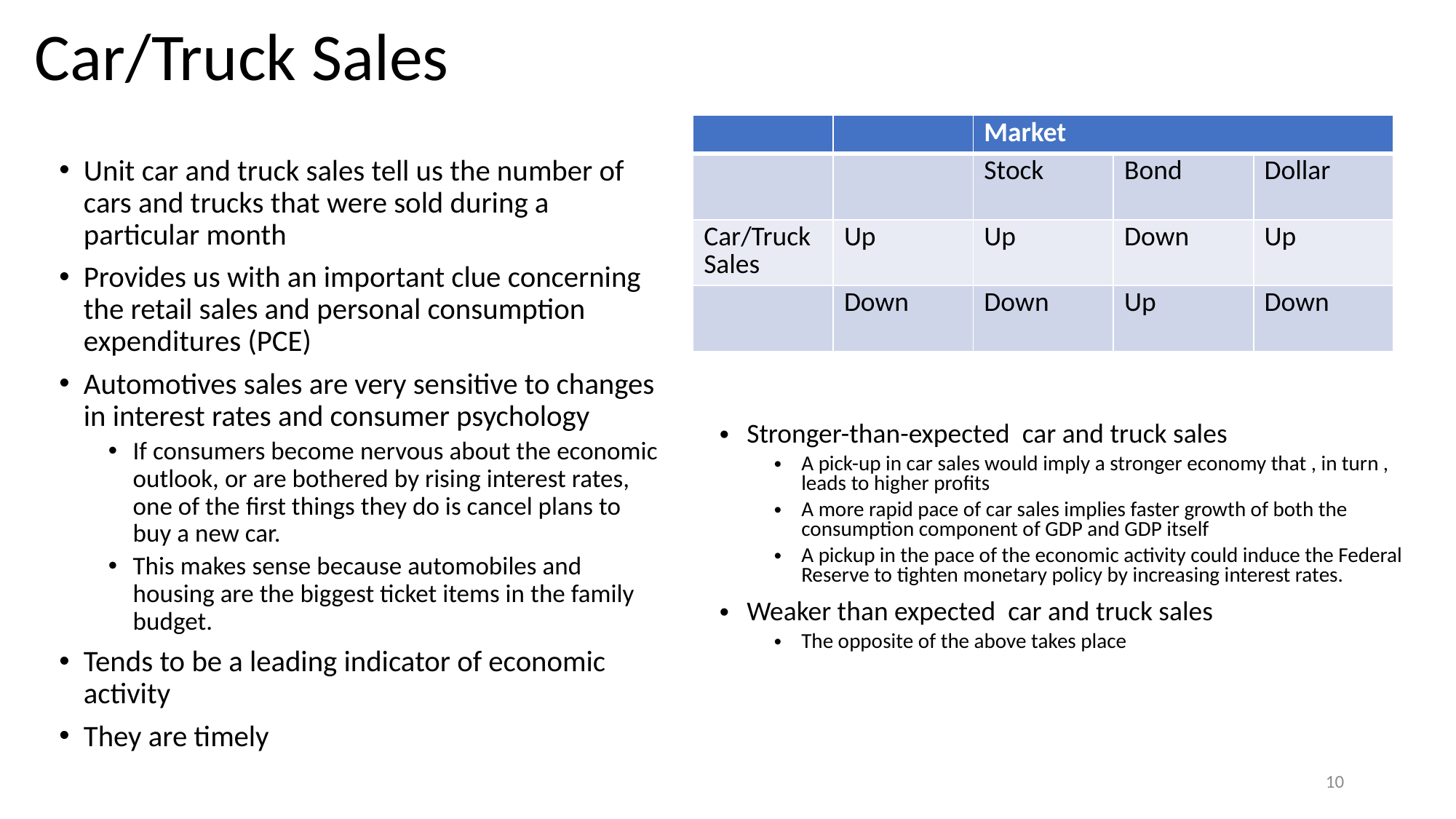

# Car/Truck Sales
|  |  | Market |  |  |
| --- | --- | --- | --- | --- |
|  |  | Stock | Bond | Dollar |
| Car/Truck Sales | Up | Up | Down | Up |
|  | Down | Down | Up | Down |
Unit car and truck sales tell us the number of cars and trucks that were sold during a particular month
Provides us with an important clue concerning the retail sales and personal consumption expenditures (PCE)
Automotives sales are very sensitive to changes in interest rates and consumer psychology
If consumers become nervous about the economic outlook, or are bothered by rising interest rates, one of the first things they do is cancel plans to buy a new car.
This makes sense because automobiles and housing are the biggest ticket items in the family budget.
Tends to be a leading indicator of economic activity
They are timely
Stronger-than-expected  car and truck sales
A pick-up in car sales would imply a stronger economy that , in turn , leads to higher profits
A more rapid pace of car sales implies faster growth of both the consumption component of GDP and GDP itself
A pickup in the pace of the economic activity could induce the Federal Reserve to tighten monetary policy by increasing interest rates.
Weaker than expected  car and truck sales
The opposite of the above takes place

10